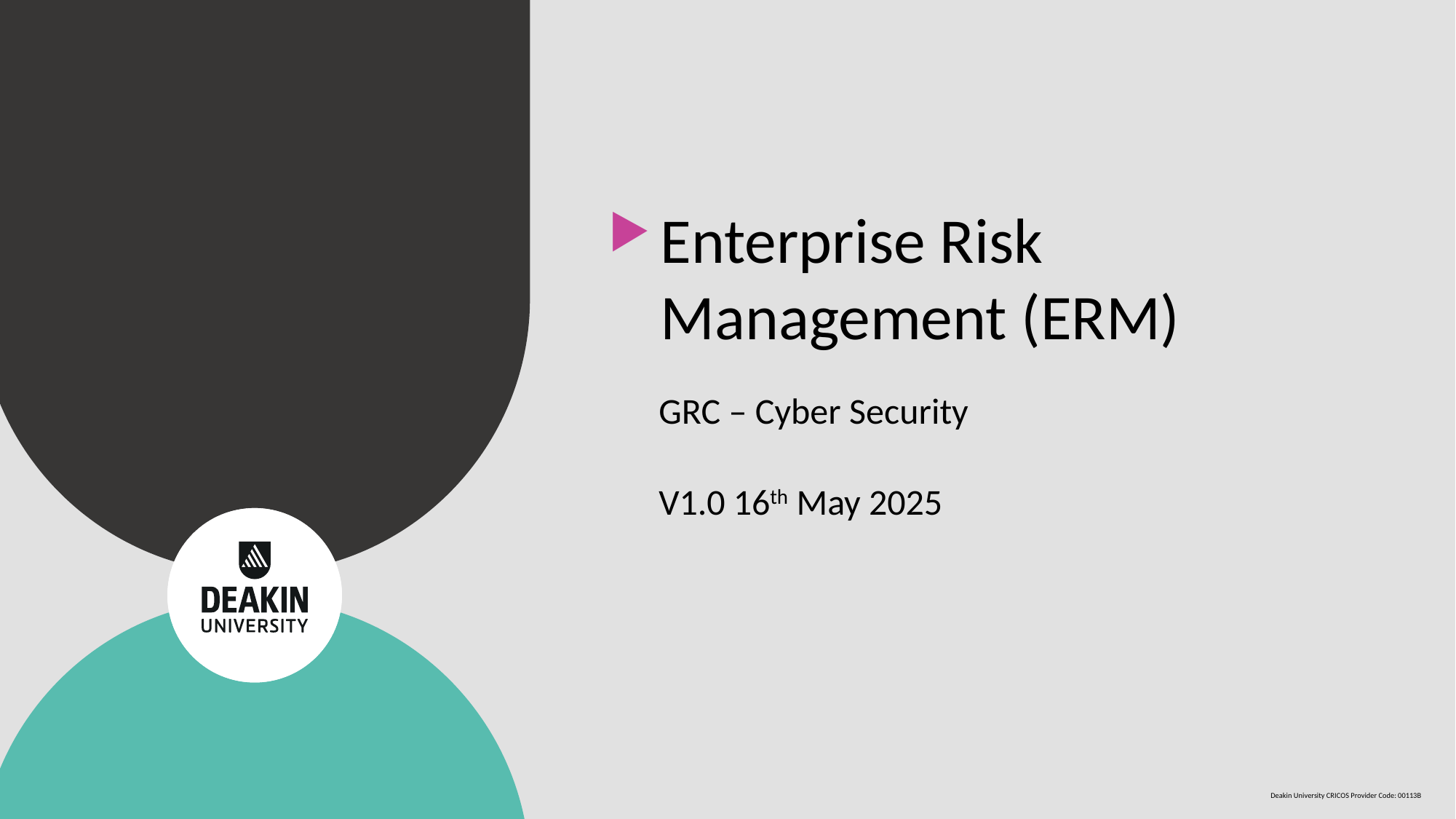

# Enterprise Risk Management (ERM)
GRC – Cyber Security
V1.0 16th May 2025
Deakin University CRICOS Provider Code: 00113B